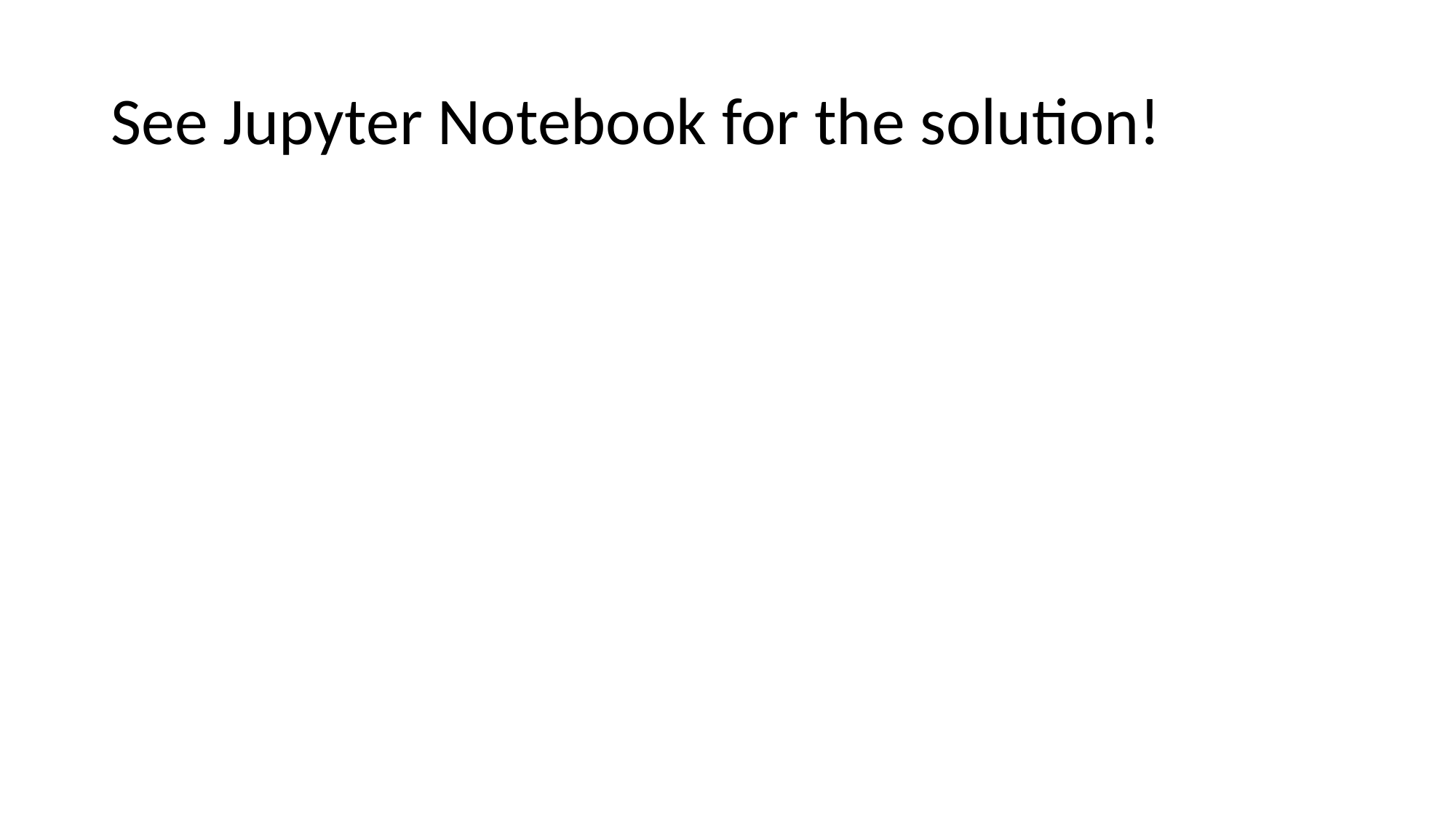

# See Jupyter Notebook for the solution!